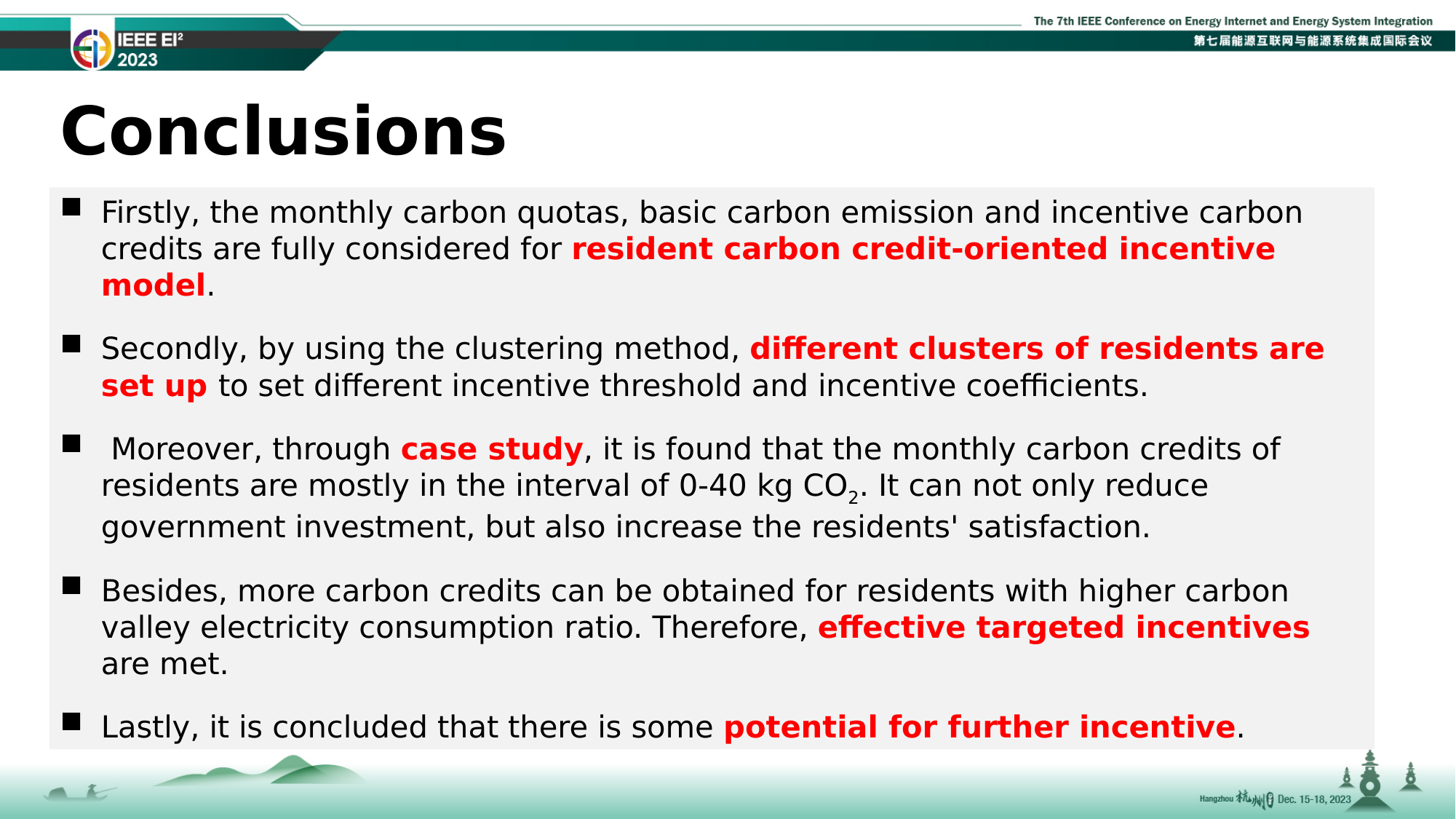

Conclusions
Firstly, the monthly carbon quotas, basic carbon emission and incentive carbon credits are fully considered for resident carbon credit-oriented incentive model.
Secondly, by using the clustering method, different clusters of residents are set up to set different incentive threshold and incentive coefficients.
 Moreover, through case study, it is found that the monthly carbon credits of residents are mostly in the interval of 0-40 kg CO2. It can not only reduce government investment, but also increase the residents' satisfaction.
Besides, more carbon credits can be obtained for residents with higher carbon valley electricity consumption ratio. Therefore, effective targeted incentives are met.
Lastly, it is concluded that there is some potential for further incentive.